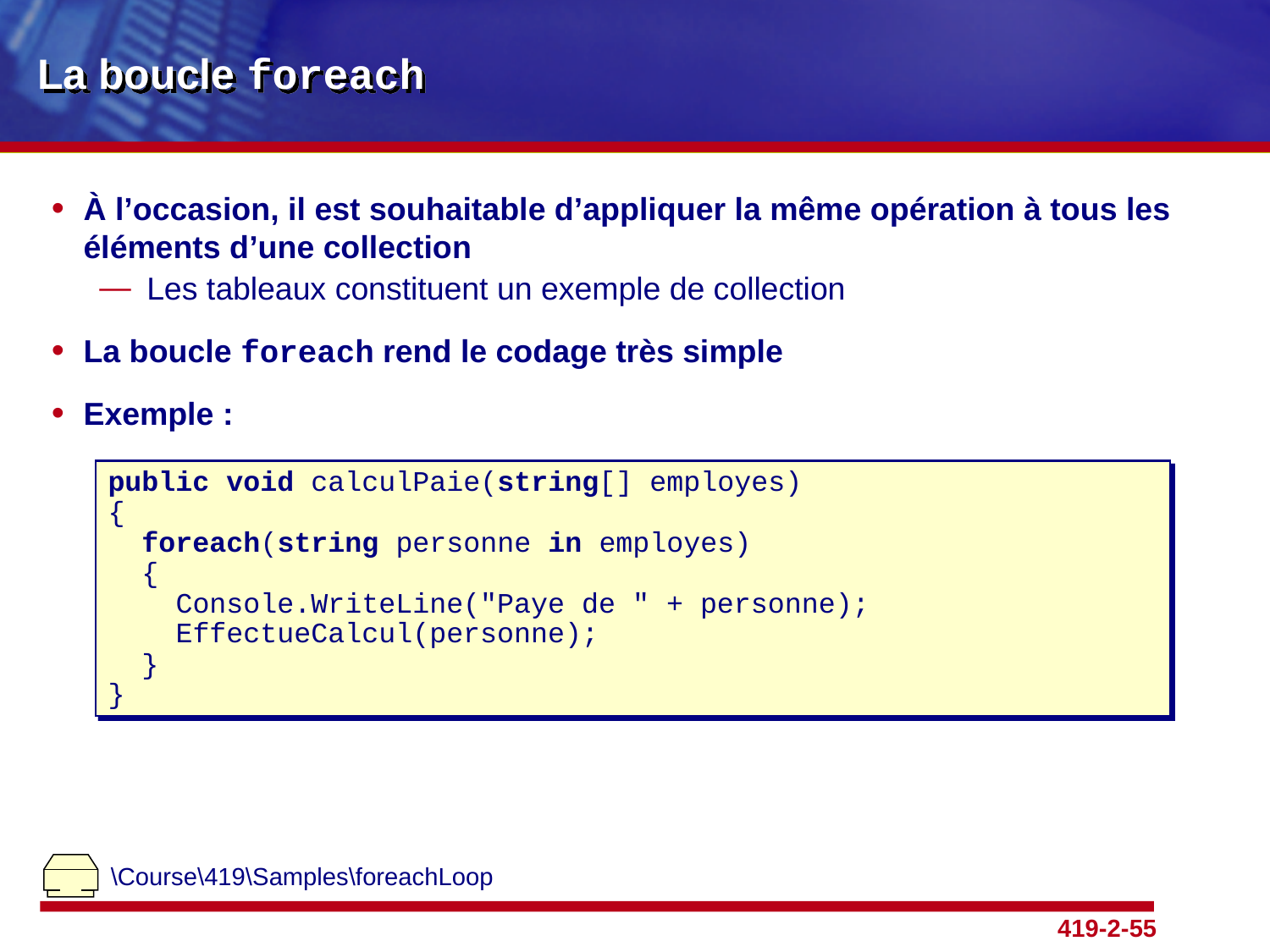

# La boucle foreach
À l’occasion, il est souhaitable d’appliquer la même opération à tous les éléments d’une collection
Les tableaux constituent un exemple de collection
La boucle foreach rend le codage très simple
Exemple :
public void calculPaie(string[] employes)
{
  foreach(string personne in employes)
  {
    Console.WriteLine("Paye de " + personne);
    EffectueCalcul(personne);
  }
}

\Course\419\Samples\foreachLoop